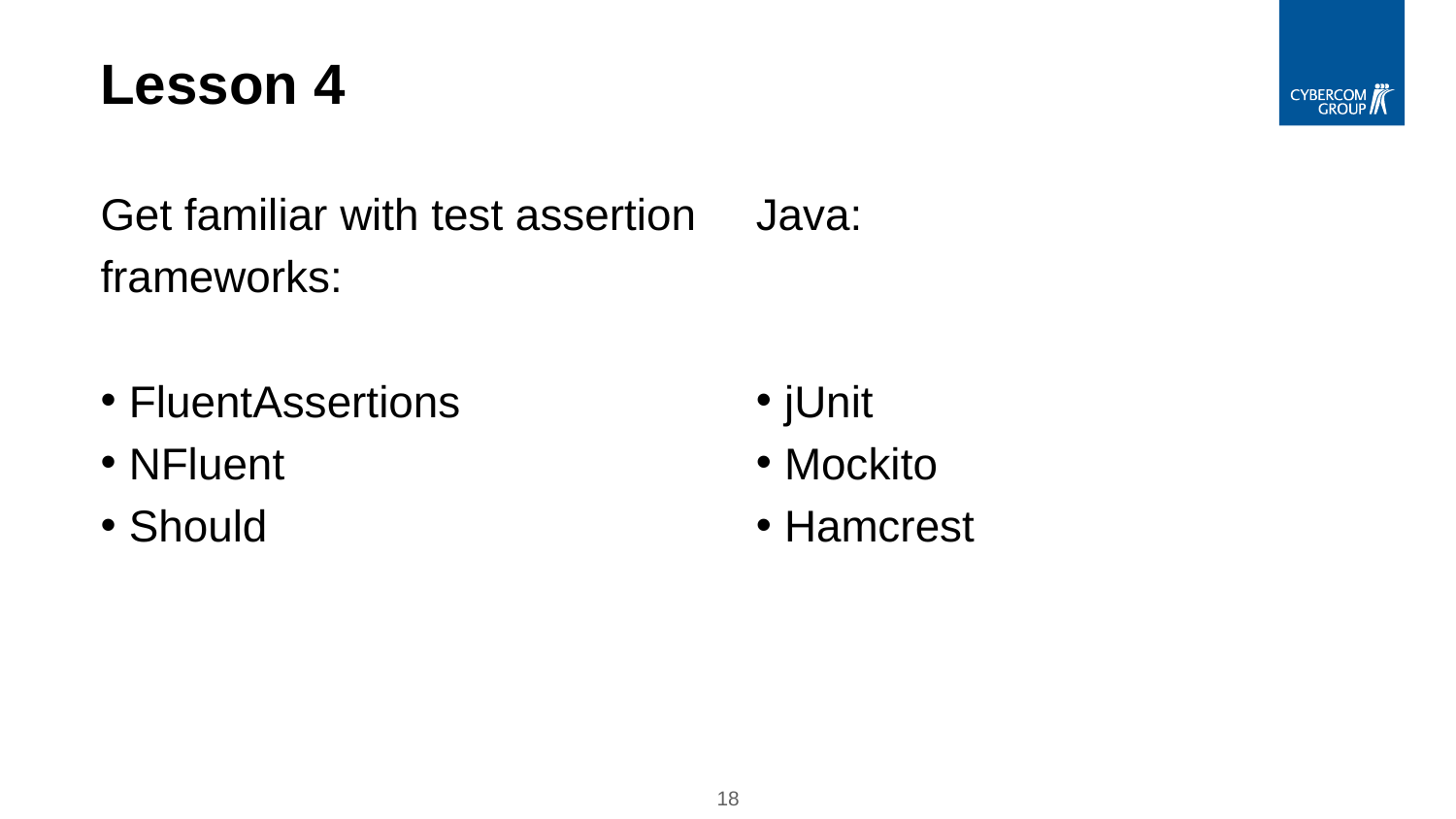

# Lesson 4
Get familiar with test assertion
frameworks:

FluentAssertions
NFluent
Should
Java:

jUnit
Mockito
Hamcrest

18